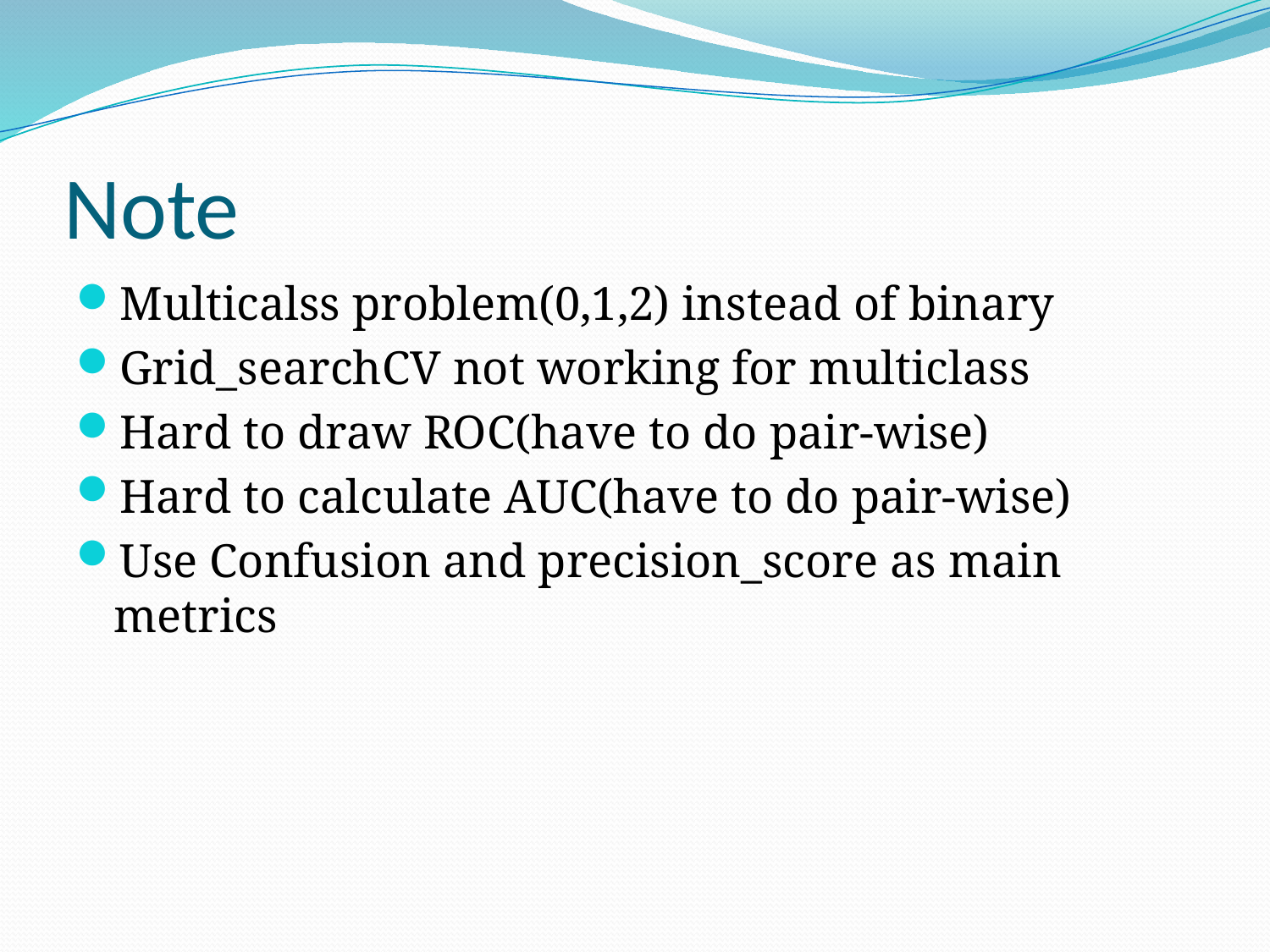

# Note
Multicalss problem(0,1,2) instead of binary
Grid_searchCV not working for multiclass
Hard to draw ROC(have to do pair-wise)
Hard to calculate AUC(have to do pair-wise)
Use Confusion and precision_score as main metrics